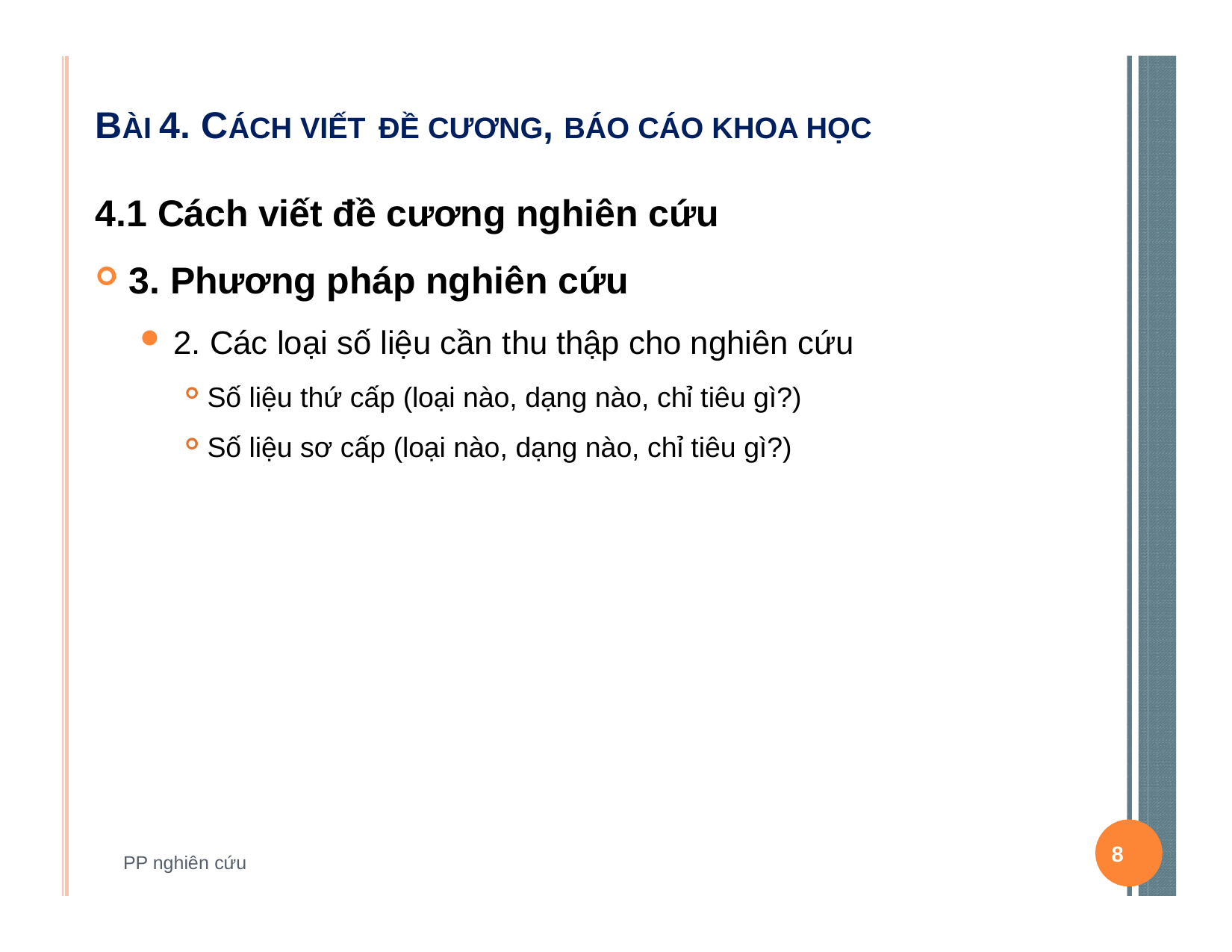

# BÀI 4. CÁCH VIẾT ĐỀ CƯƠNG, BÁO CÁO KHOA HỌC
4.1 Cách viết đề cương nghiên cứu
3. Phương pháp nghiên cứu
2. Các loại số liệu cần thu thập cho nghiên cứu
Số liệu thứ cấp (loại nào, dạng nào, chỉ tiêu gì?)
Số liệu sơ cấp (loại nào, dạng nào, chỉ tiêu gì?)

8
PP nghiên cứu